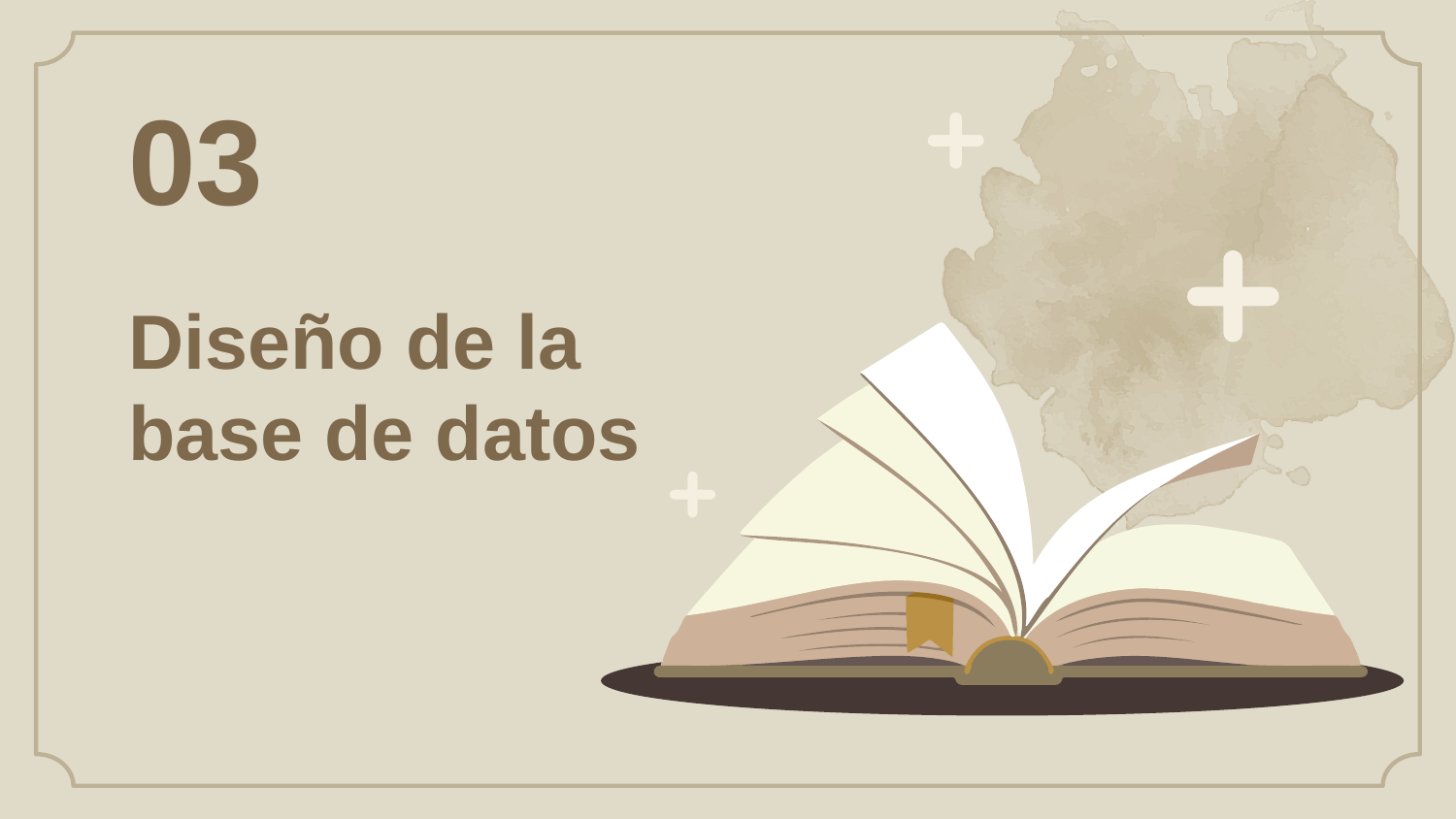

03

# Diseño de la base de datos